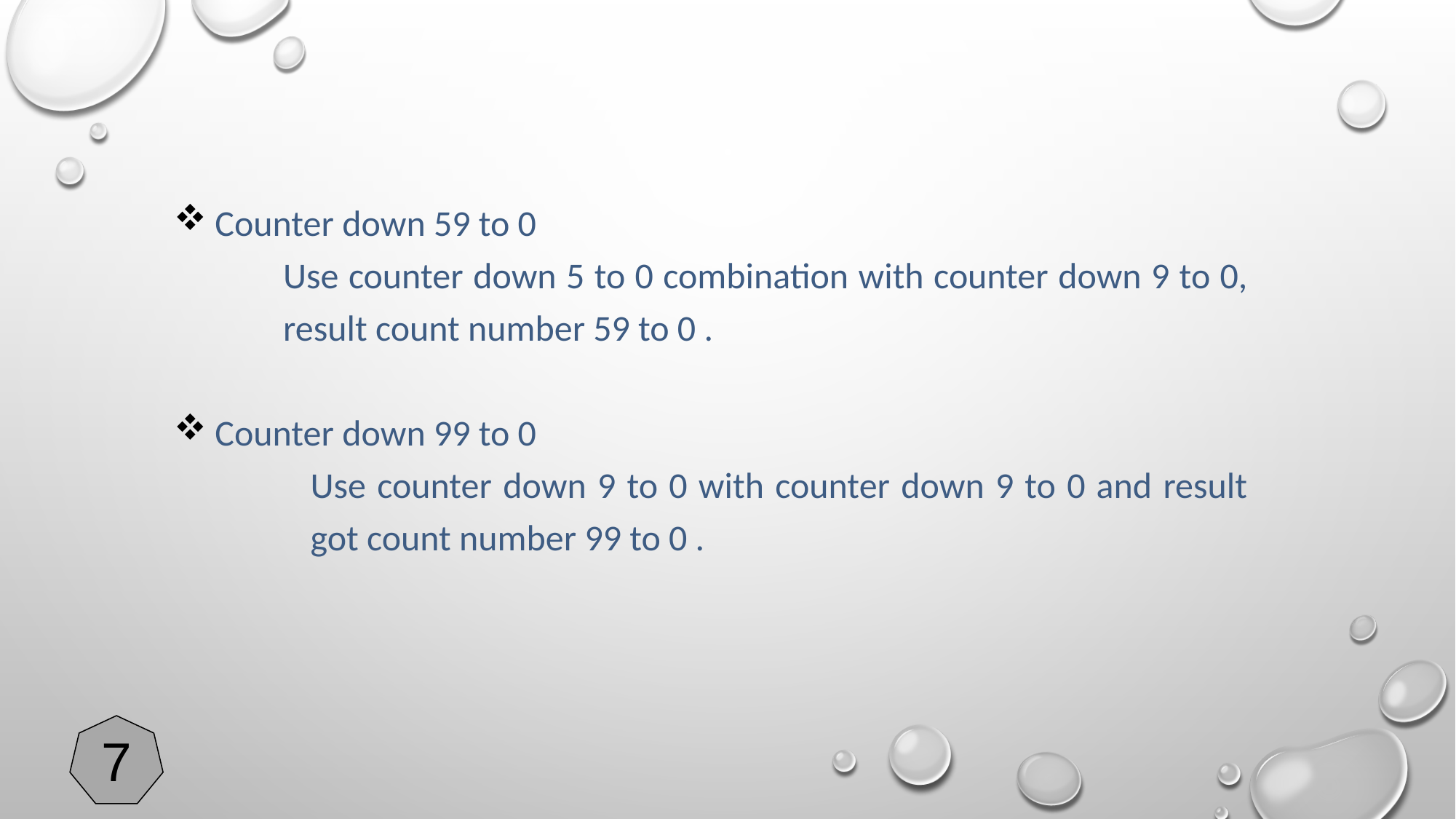

Counter down 59 to 0
	Use counter down 5 to 0 combination with counter down 9 to 0, 	result count number 59 to 0 .

Counter down 99 to 0
Use counter down 9 to 0 with counter down 9 to 0 and result got count number 99 to 0 .

7